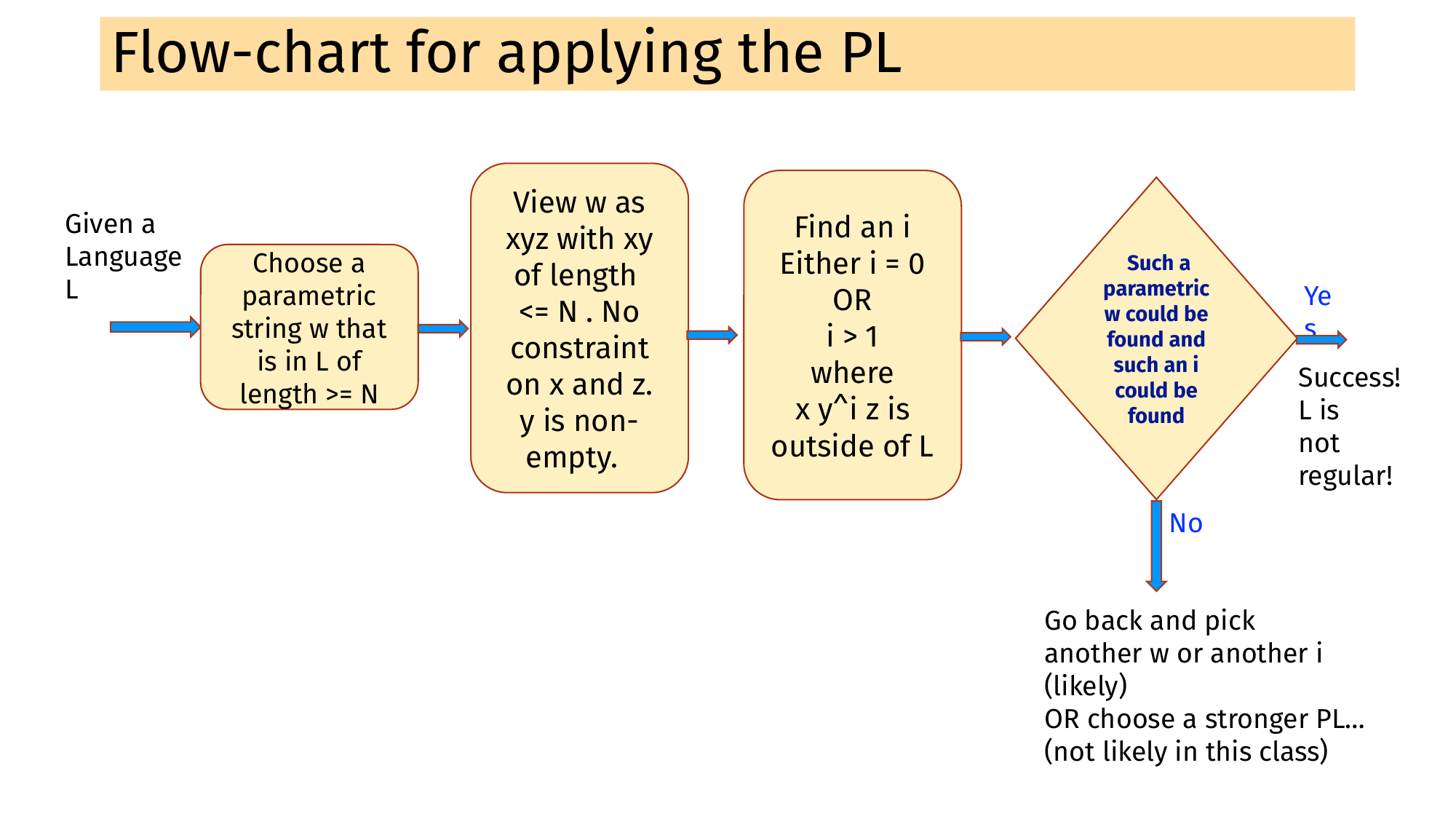

# Flow-chart for applying the PL
View w as xyz with xy of length
<= N . No constraint on x and z.
y is non-empty.
Find an i
Either i = 0
OR
i > 1
where
x y^i z is outside of L
 Such a parametric w could be found and such an i could be found
Given a
Language
L
Choose a parametric string w that is in L of length >= N
Yes

Success!
L is
not
regular!
No

Go back and pick
another w or another i
(likely)
OR choose a stronger PL…
(not likely in this class)